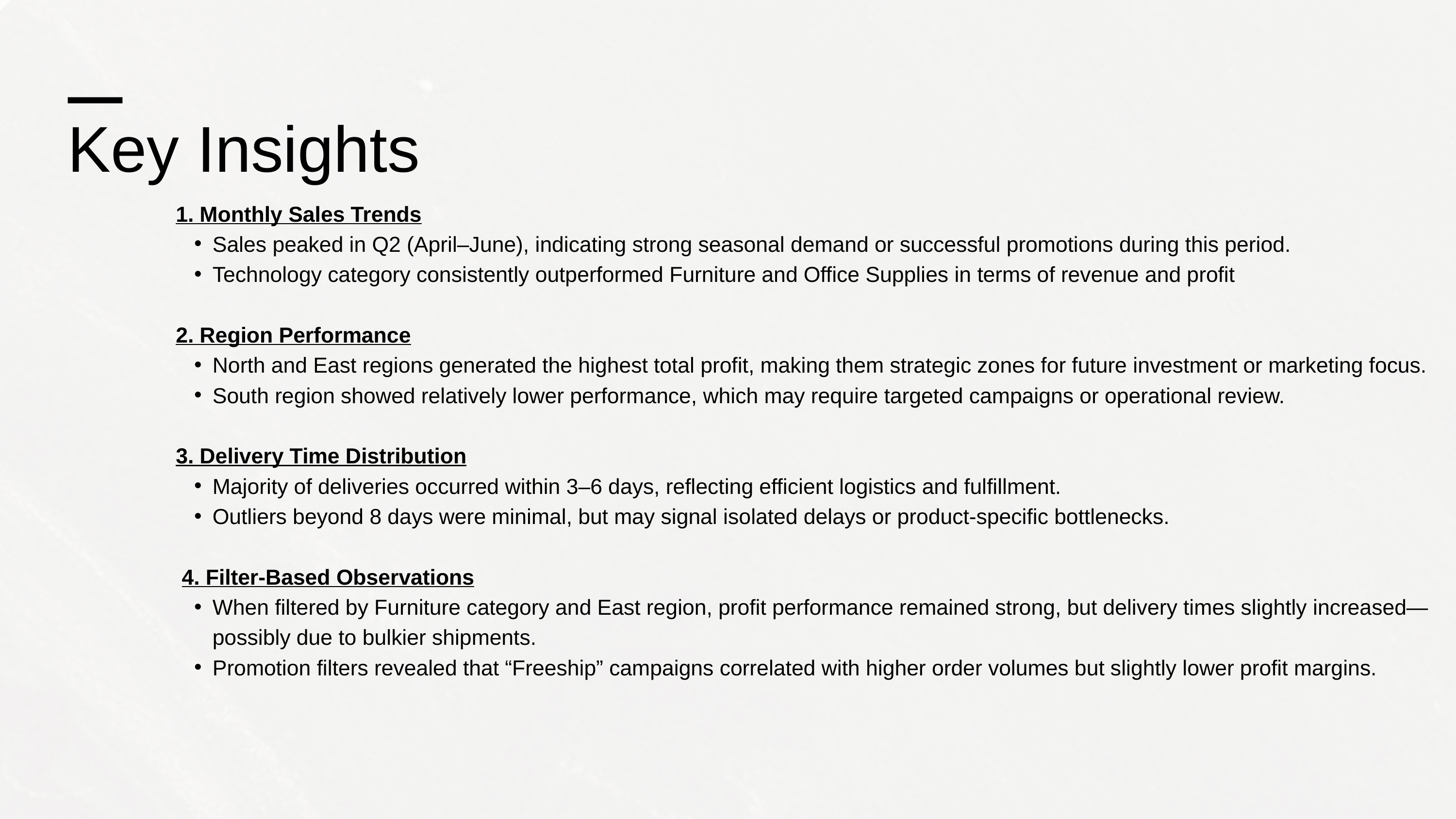

Key Insights

1. Monthly Sales Trends
Sales peaked in Q2 (April–June), indicating strong seasonal demand or successful promotions during this period.
Technology category consistently outperformed Furniture and Office Supplies in terms of revenue and profit

2. Region Performance
North and East regions generated the highest total profit, making them strategic zones for future investment or marketing focus.
South region showed relatively lower performance, which may require targeted campaigns or operational review.

3. Delivery Time Distribution
Majority of deliveries occurred within 3–6 days, reflecting efficient logistics and fulfillment.
Outliers beyond 8 days were minimal, but may signal isolated delays or product-specific bottlenecks.

 4. Filter-Based Observations
When filtered by Furniture category and East region, profit performance remained strong, but delivery times slightly increased—possibly due to bulkier shipments.
Promotion filters revealed that “Freeship” campaigns correlated with higher order volumes but slightly lower profit margins.